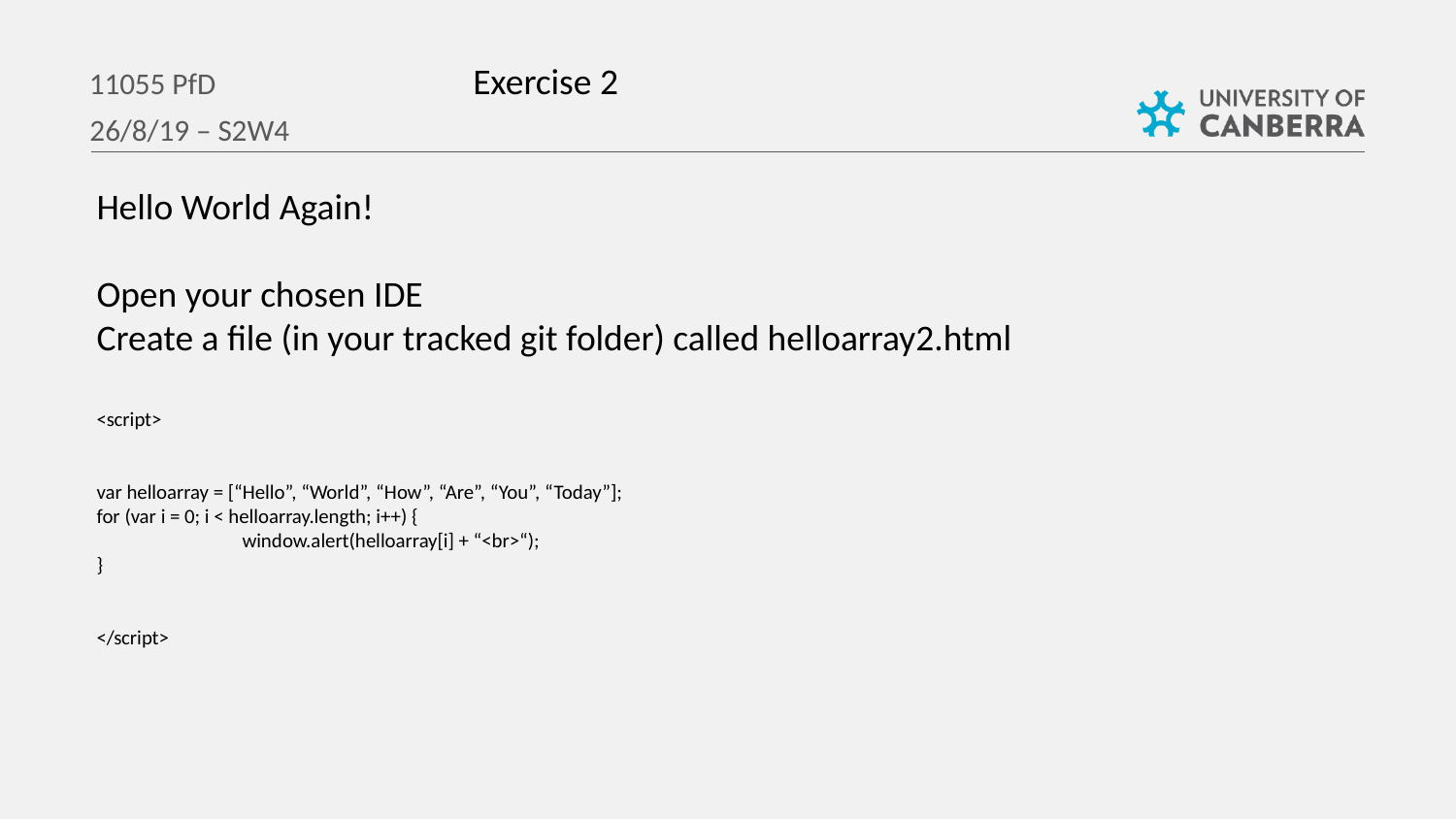

Exercise 2
11055 PfD
26/8/19 – S2W4
Hello World Again!

Open your chosen IDE
Create a file (in your tracked git folder) called helloarray2.html
<script>

var helloarray = [“Hello”, “World”, “How”, “Are”, “You”, “Today”];
for (var i = 0; i < helloarray.length; i++) {
	window.alert(helloarray[i] + “<br>“);
}

</script>